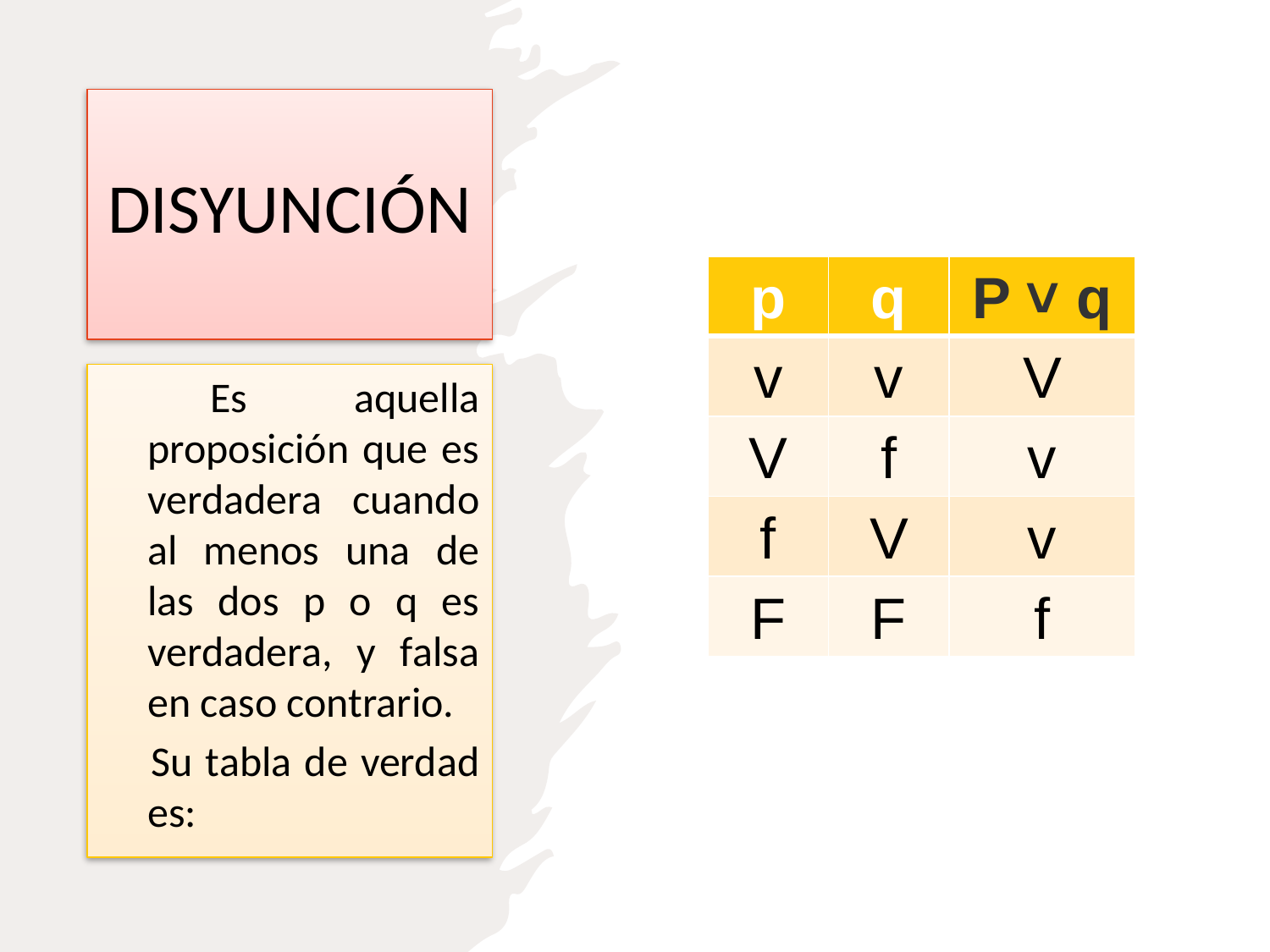

# DISYUNCIÓN
| p | q | P ˅ q |
| --- | --- | --- |
| v | v | V |
| V | f | v |
| f | V | v |
| F | F | f |
  Es aquella proposición que es verdadera cuando al menos una de las dos p o q es verdadera, y falsa en caso contrario.
    Su tabla de verdad es: